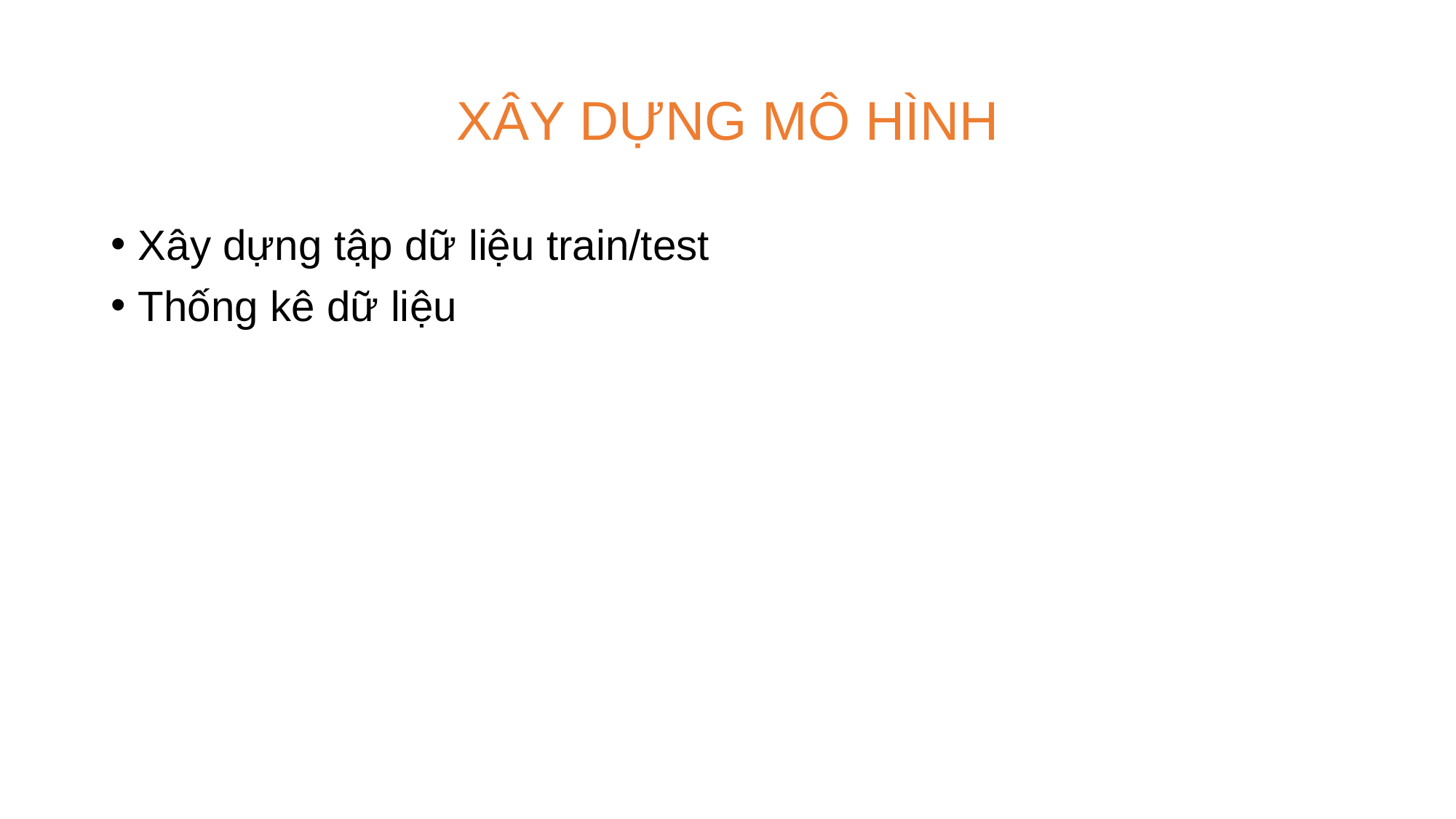

# XÂY DỰNG MÔ HÌNH
Xây dựng tập dữ liệu train/test
Thống kê dữ liệu